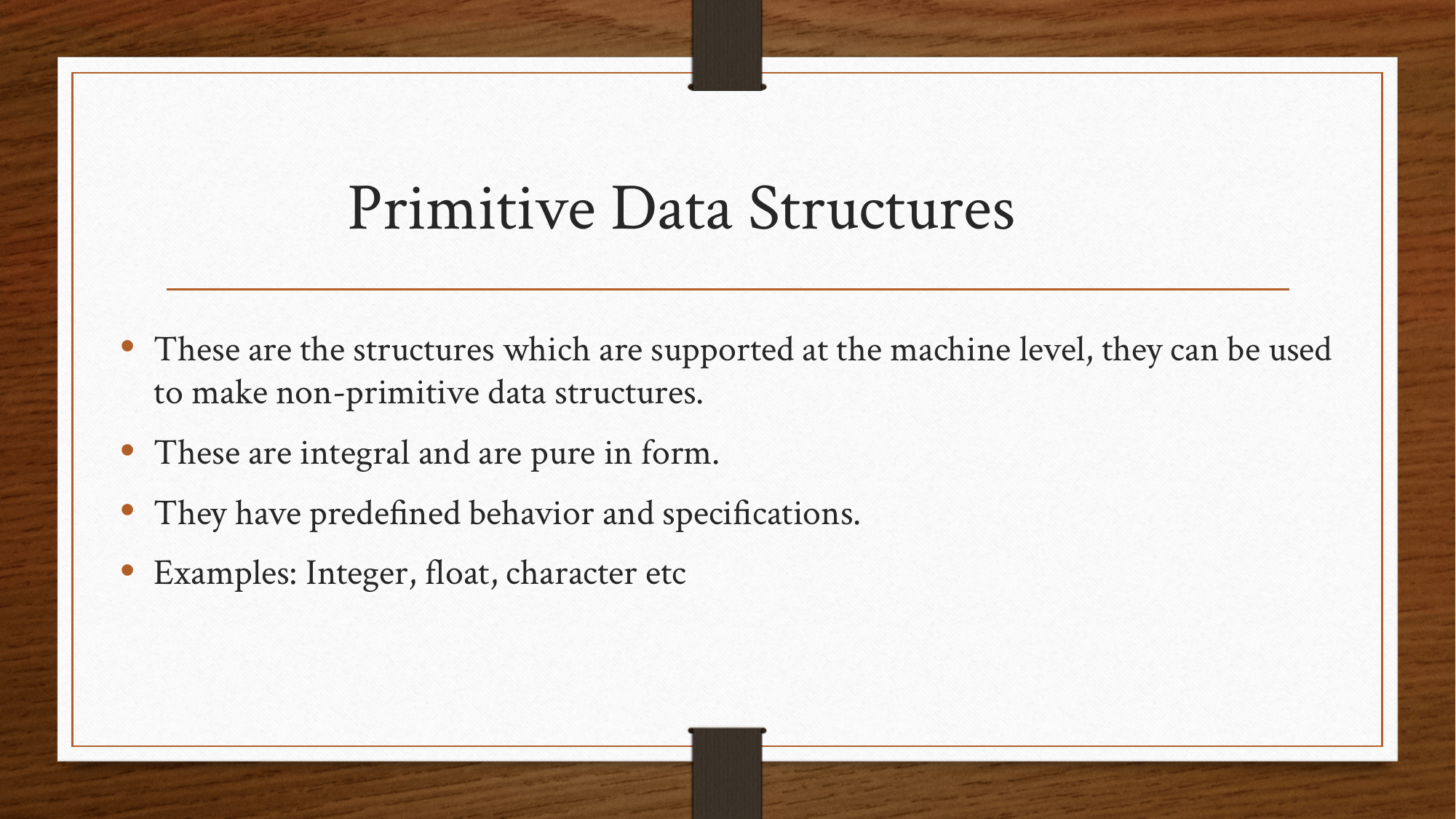

# Primitive Data Structures
These are the structures which are supported at the machine level, they can be used to make non-primitive data structures.
These are integral and are pure in form.
They have predefined behavior and specifications.
Examples: Integer, float, character etc